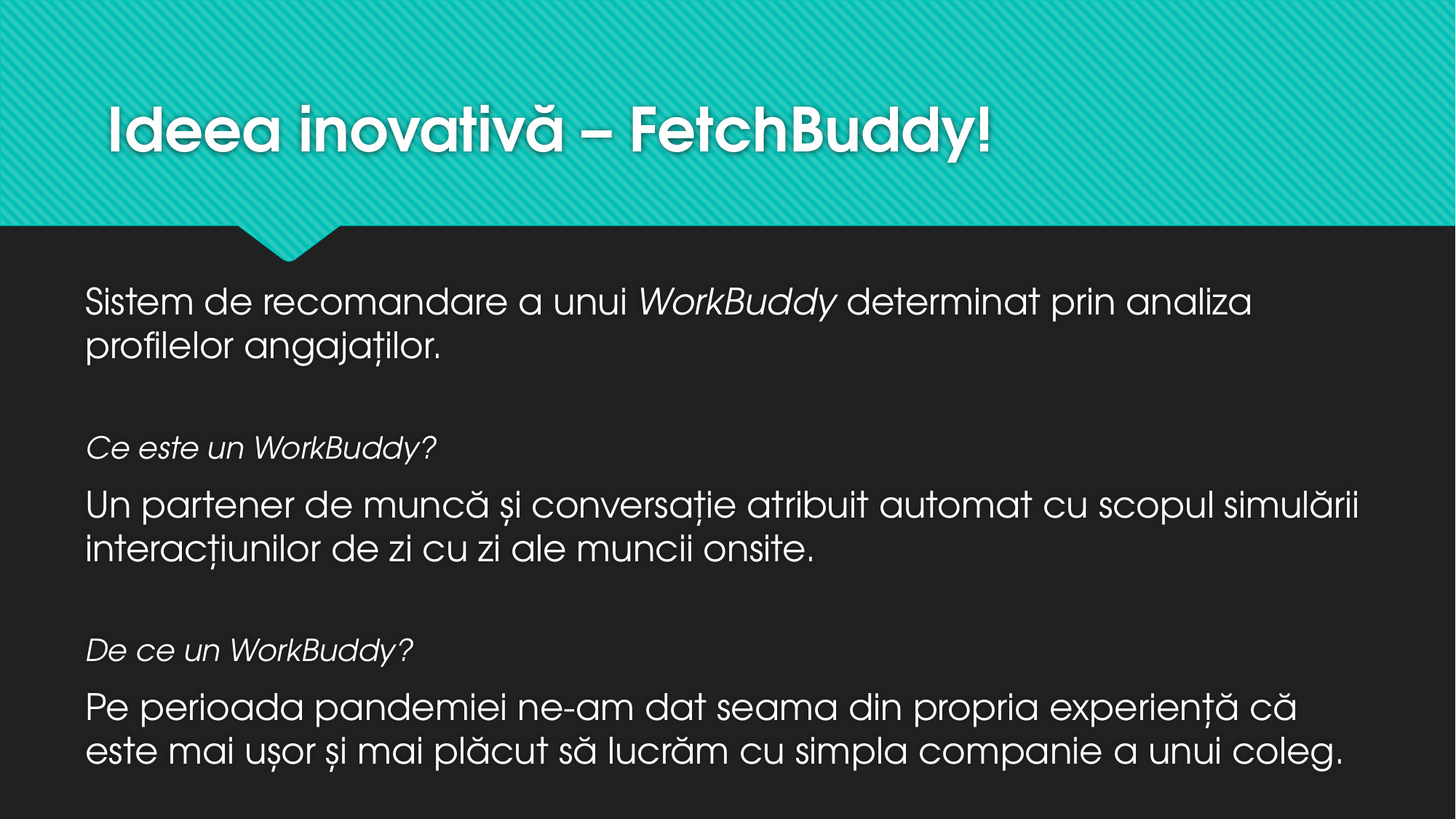

# Ideea inovativă – FetchBuddy!
Sistem de recomandare a unui WorkBuddy determinat prin analiza profilelor angajaților.

Ce este un WorkBuddy?
Un partener de muncă și conversație atribuit automat cu scopul simulării interacțiunilor de zi cu zi ale muncii onsite.

De ce un WorkBuddy?
Pe perioada pandemiei ne-am dat seama din propria experiență că este mai ușor și mai plăcut să lucrăm cu simpla companie a unui coleg.